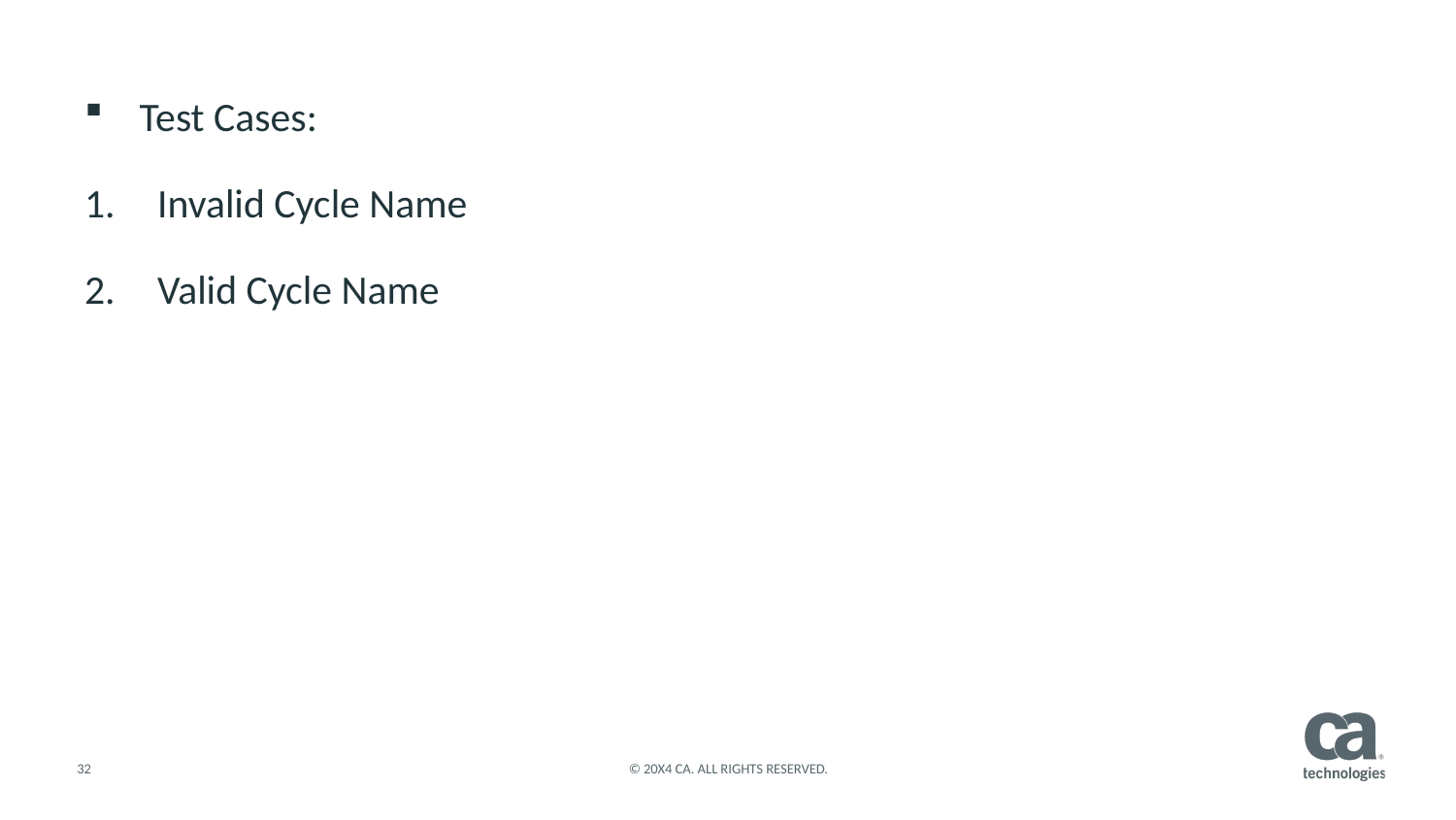

Test Cases:
Invalid Cycle Name
Valid Cycle Name